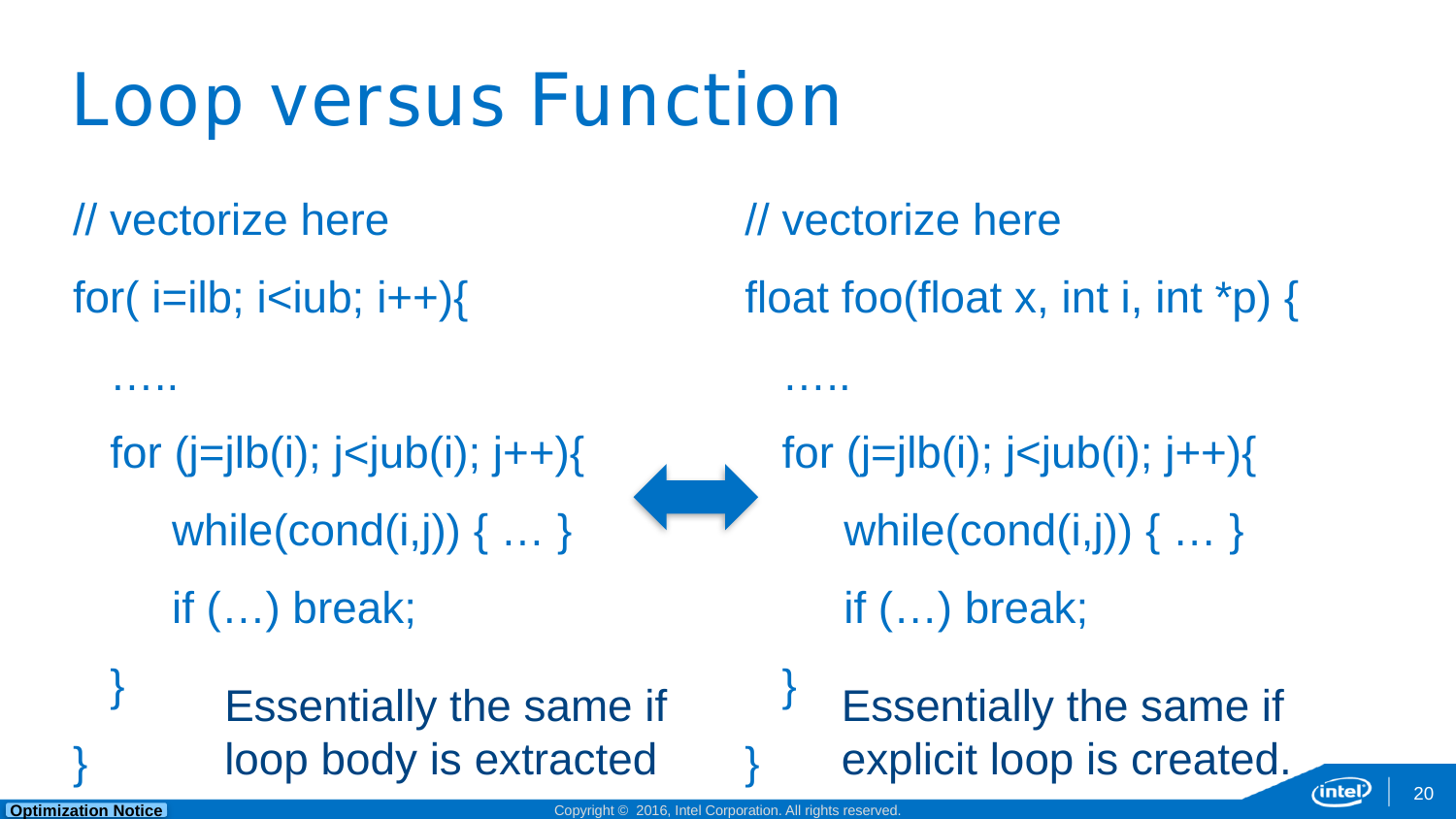

# Loop versus Function
// vectorize here
for( i=ilb; i<iub; i++){
   …..
   for (j=jlb(i); j<jub(i); j++){
        while(cond(i,j)) { … }
        if (…) break;
   }
}

// vectorize here
float foo(float x, int i, int *p) {
   …..
   for (j=jlb(i); j<jub(i); j++){
        while(cond(i,j)) { … }
        if (…) break;
   }
}

Essentially the same if
loop body is extracted
Essentially the same if
explicit loop is created.
20